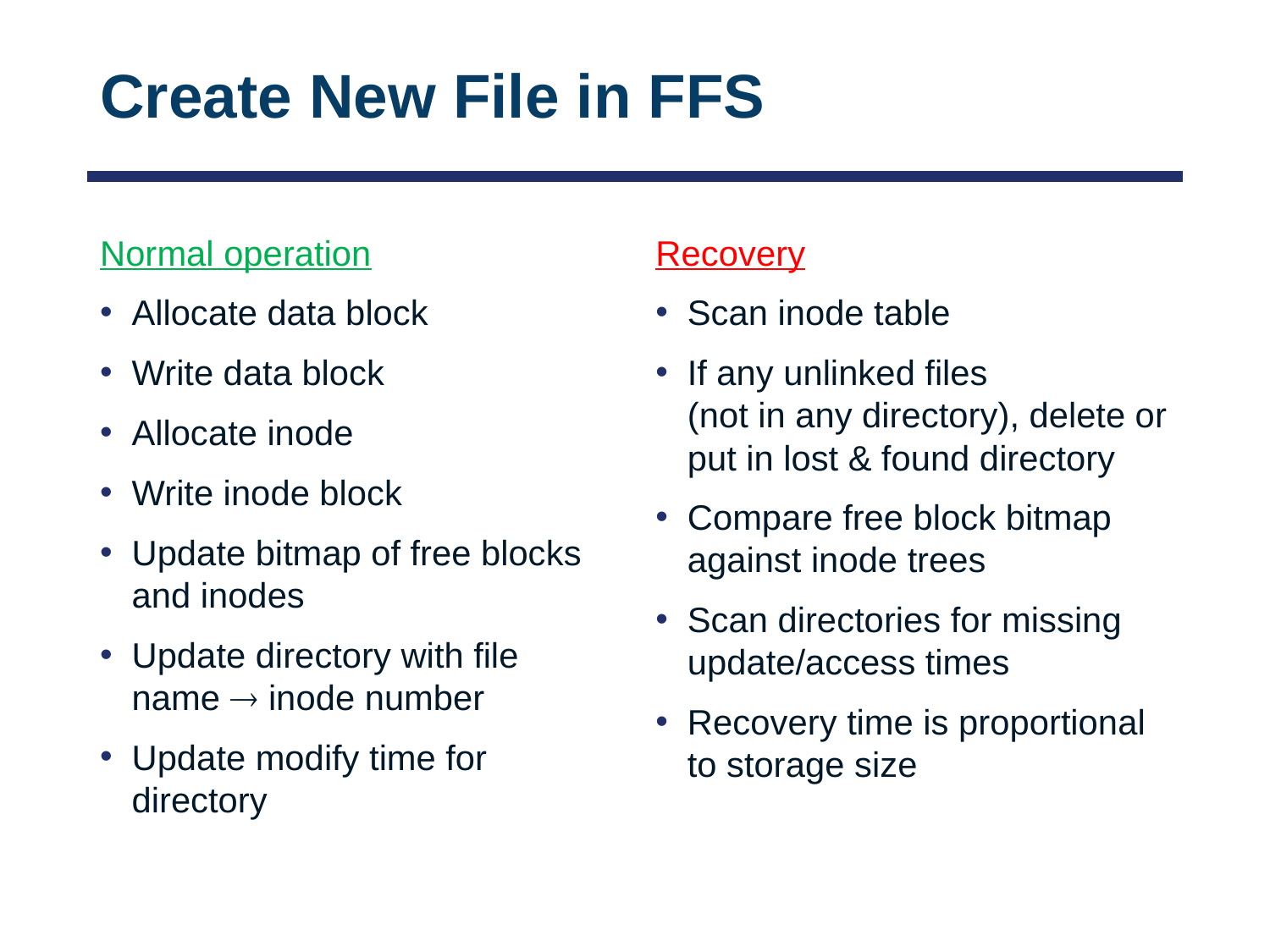

# Create New File in FFS
Normal operation
Allocate data block
Write data block
Allocate inode
Write inode block
Update bitmap of free blocks
and inodes
Update directory with file name → inode number
Update modify time for directory
Recovery
Scan inode table
If any unlinked files
(not in any directory), delete or put in lost & found directory
Compare free block bitmap against inode trees
Scan directories for missing update/access times
Recovery time is proportional to storage size